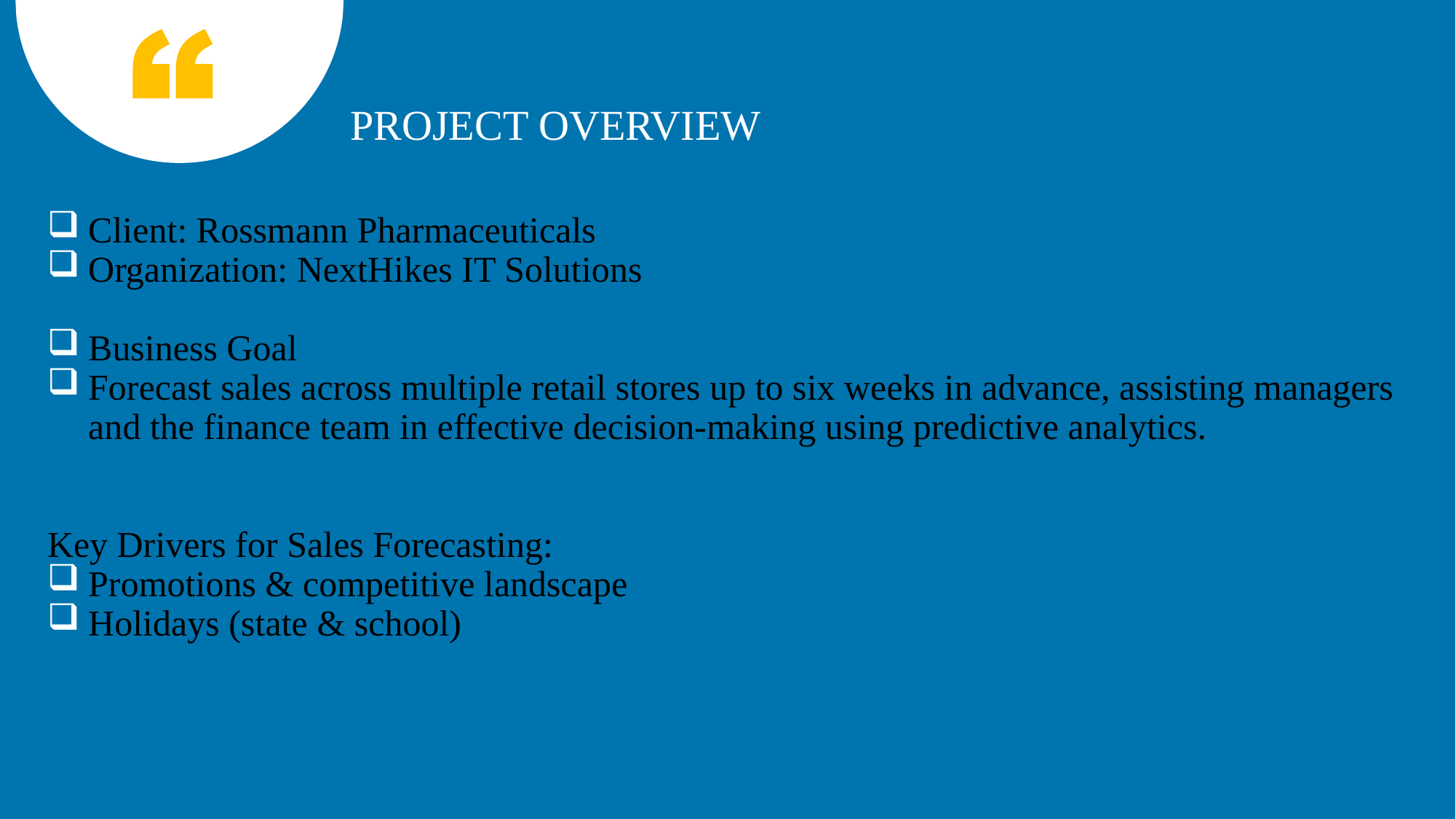

PROJECT OVERVIEW
Client: Rossmann Pharmaceuticals
Organization: NextHikes IT Solutions

Business Goal
Forecast sales across multiple retail stores up to six weeks in advance, assisting managers and the finance team in effective decision-making using predictive analytics.

Key Drivers for Sales Forecasting:
Promotions & competitive landscape
Holidays (state & school)

2